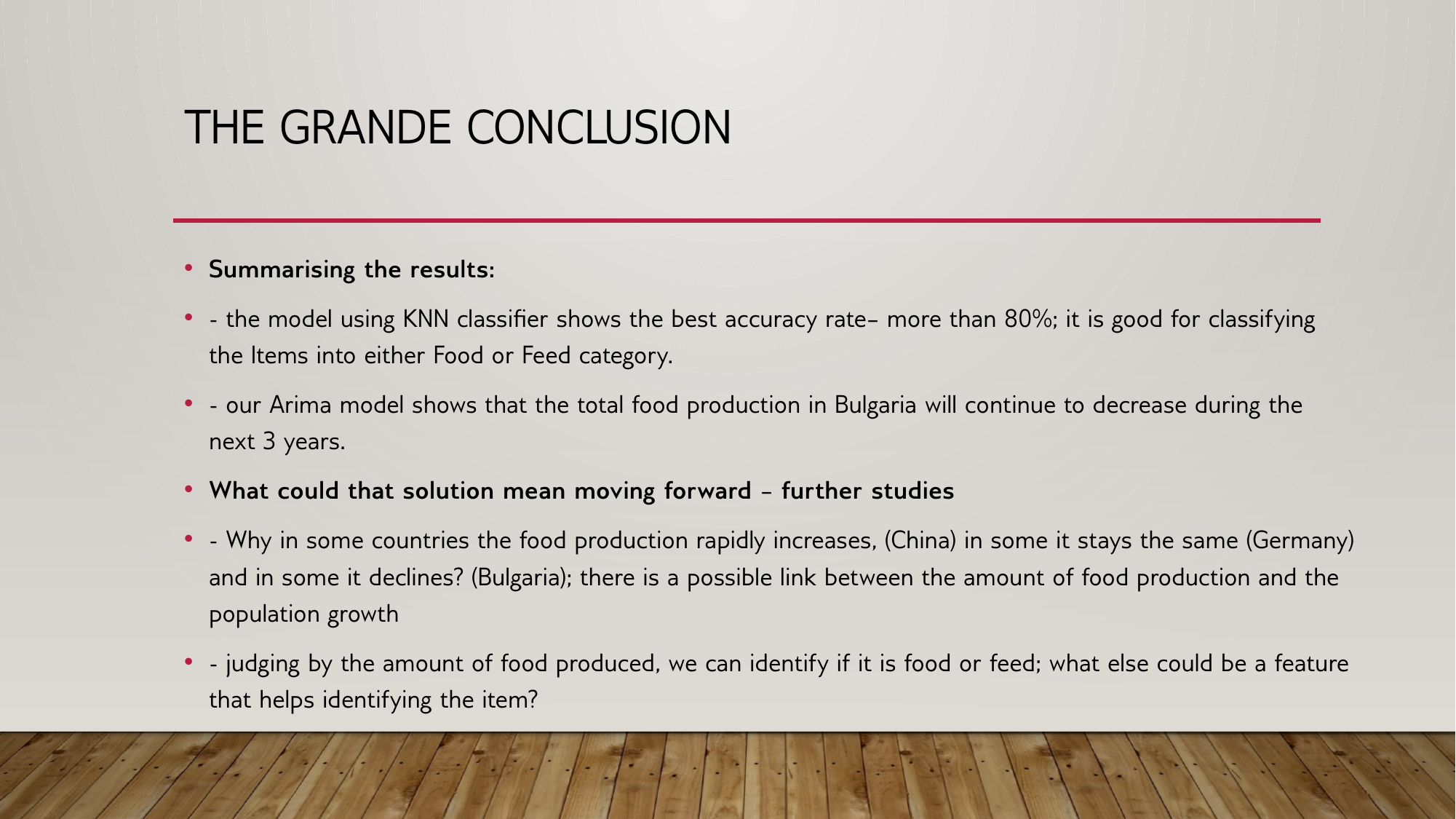

# The grande conclusion
Summarising the results:
- the model using KNN classifier shows the best accuracy rate– more than 80%; it is good for classifying the Items into either Food or Feed category.
- our Arima model shows that the total food production in Bulgaria will continue to decrease during the next 3 years.
What could that solution mean moving forward – further studies
- Why in some countries the food production rapidly increases, (China) in some it stays the same (Germany) and in some it declines? (Bulgaria); there is a possible link between the amount of food production and the population growth
- judging by the amount of food produced, we can identify if it is food or feed; what else could be a feature that helps identifying the item?